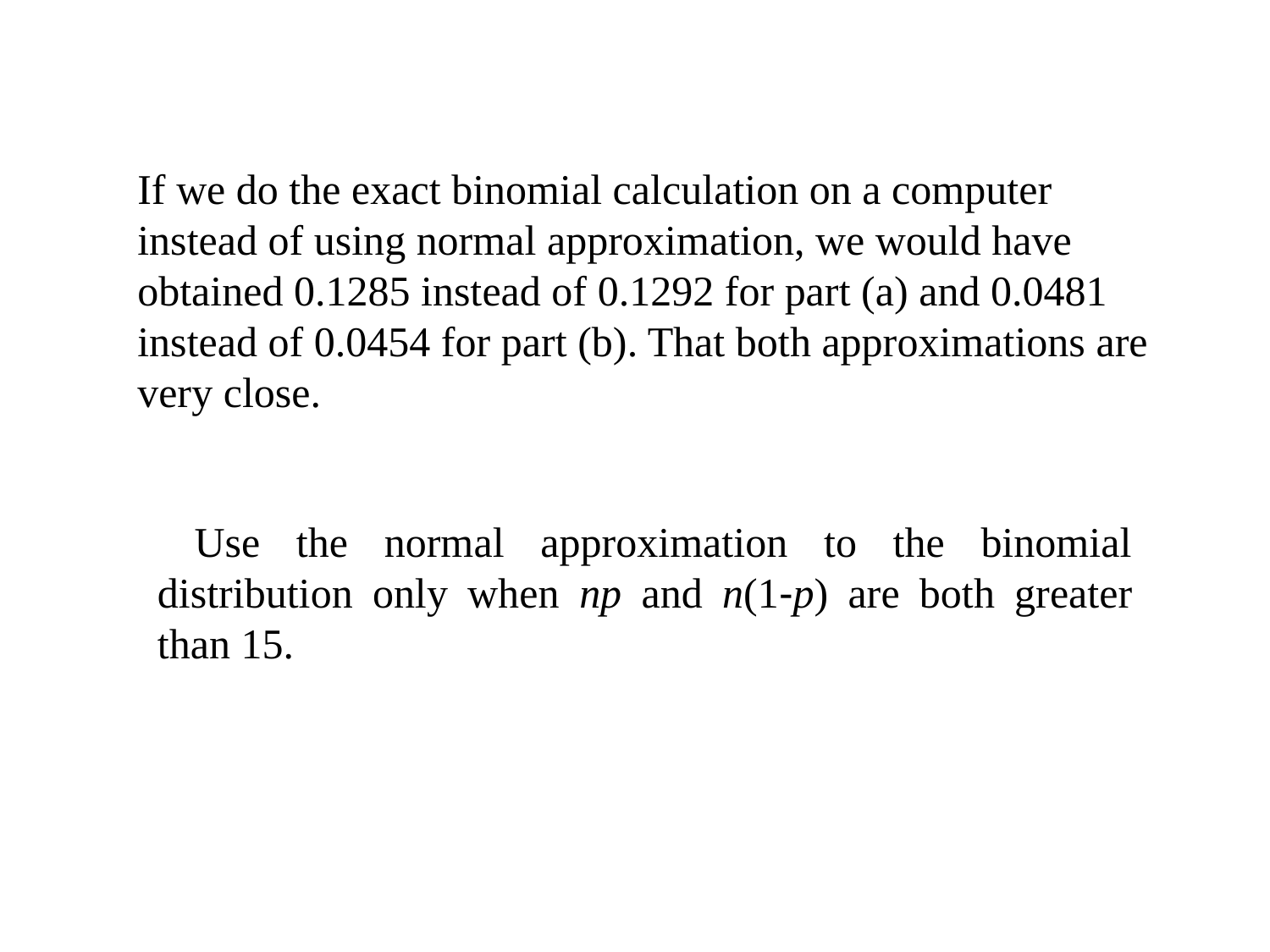

If we do the exact binomial calculation on a computer instead of using normal approximation, we would have obtained 0.1285 instead of 0.1292 for part (a) and 0.0481 instead of 0.0454 for part (b). That both approximations are very close.
Use the normal approximation to the binomial distribution only when np and n(1-p) are both greater than 15.